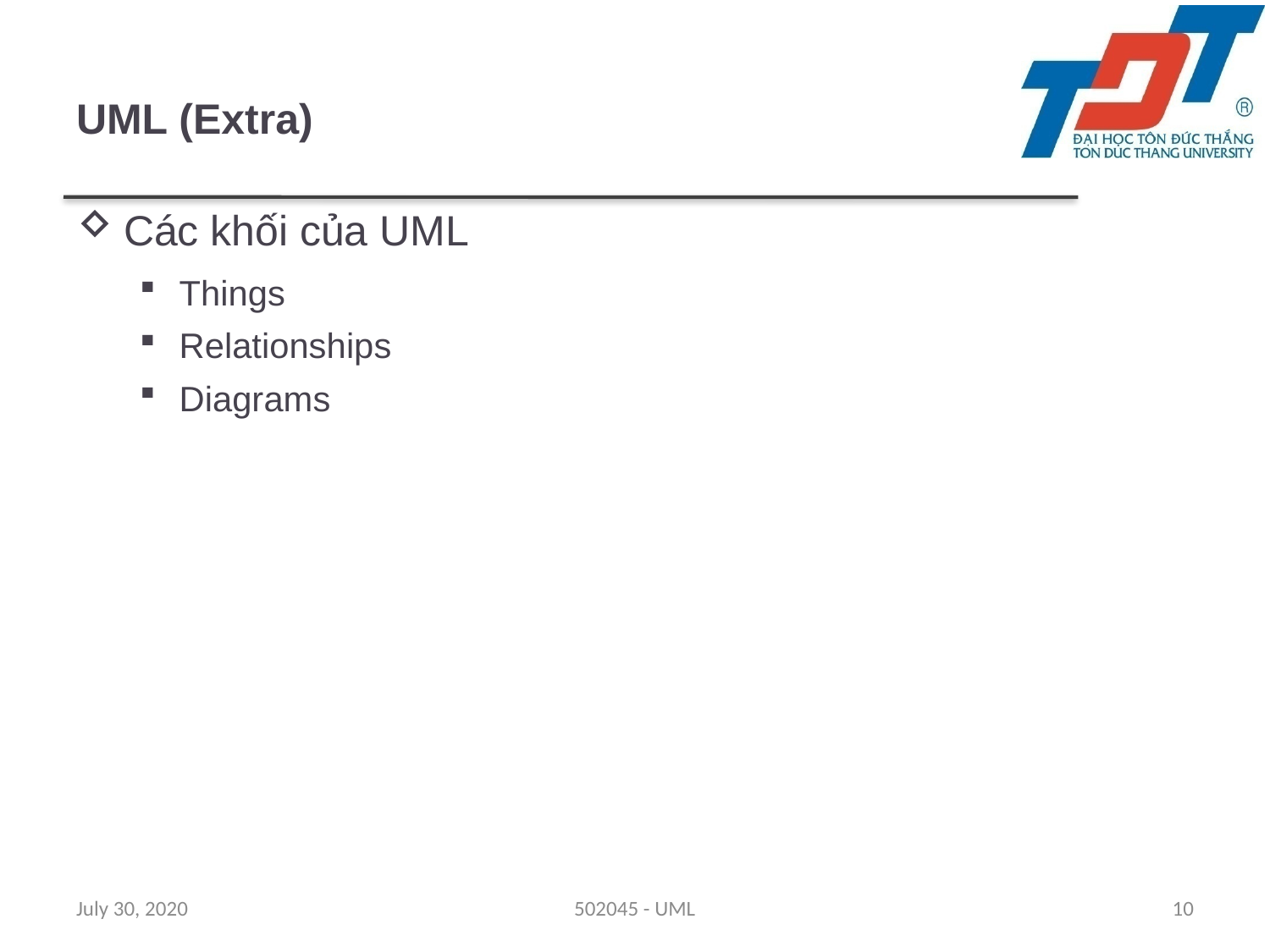

# UML (Extra)
Các khối của UML
Things
Relationships
Diagrams
July 30, 2020
502045 - UML
10